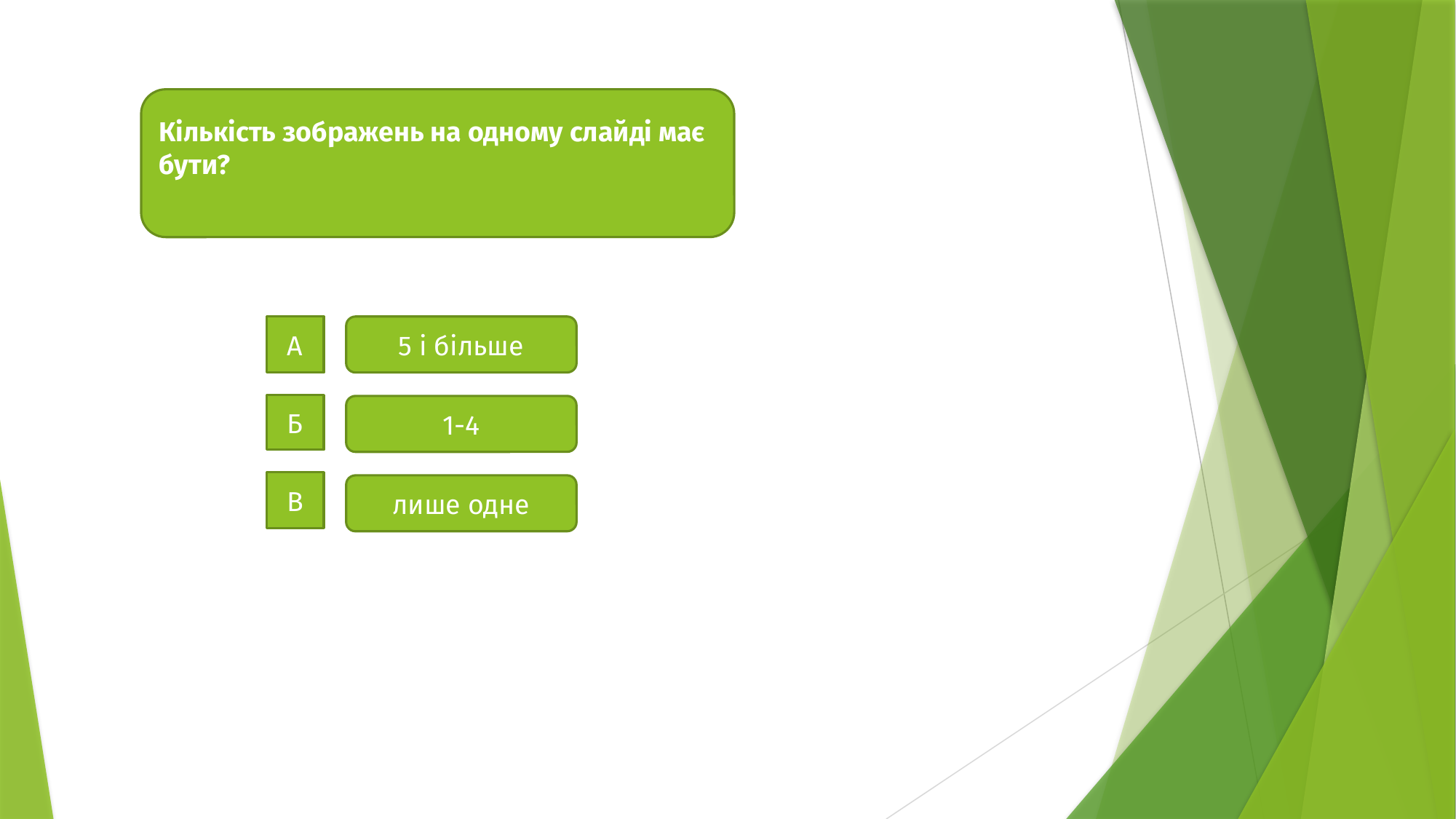

Кількість зображень на одному слайді має бути?
А
5 і більше
Б
1-4
В
лише одне